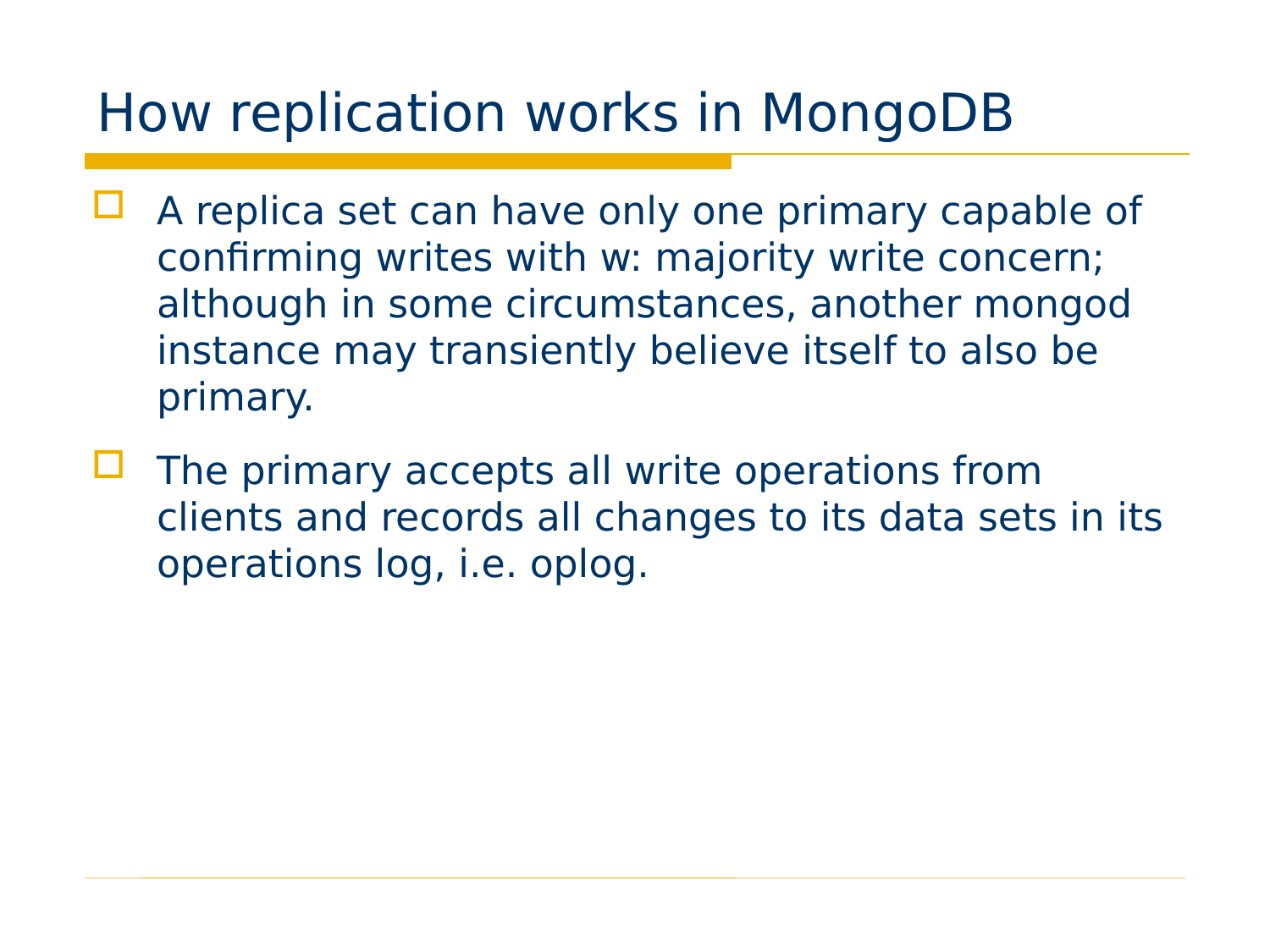

# How replication works in MongoDB
A replica set can have only one primary capable of confirming writes with w: majority write concern; although in some circumstances, another mongod instance may transiently believe itself to also be primary.
The primary accepts all write operations from clients and records all changes to its data sets in its operations log, i.e. oplog.